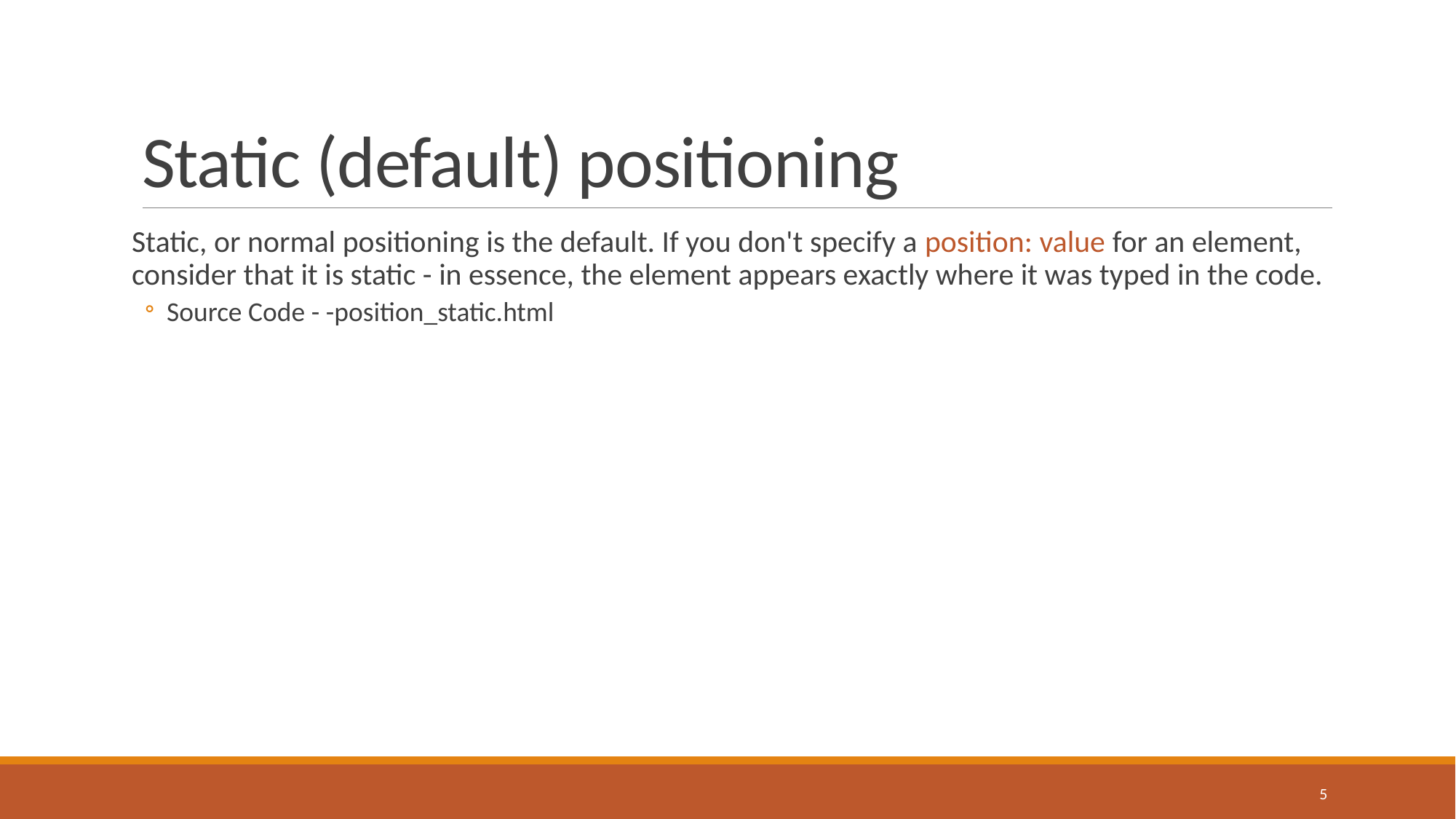

# Static (default) positioning
Static, or normal positioning is the default. If you don't specify a position: value for an element, consider that it is static - in essence, the element appears exactly where it was typed in the code.
Source Code - -position_static.html
5